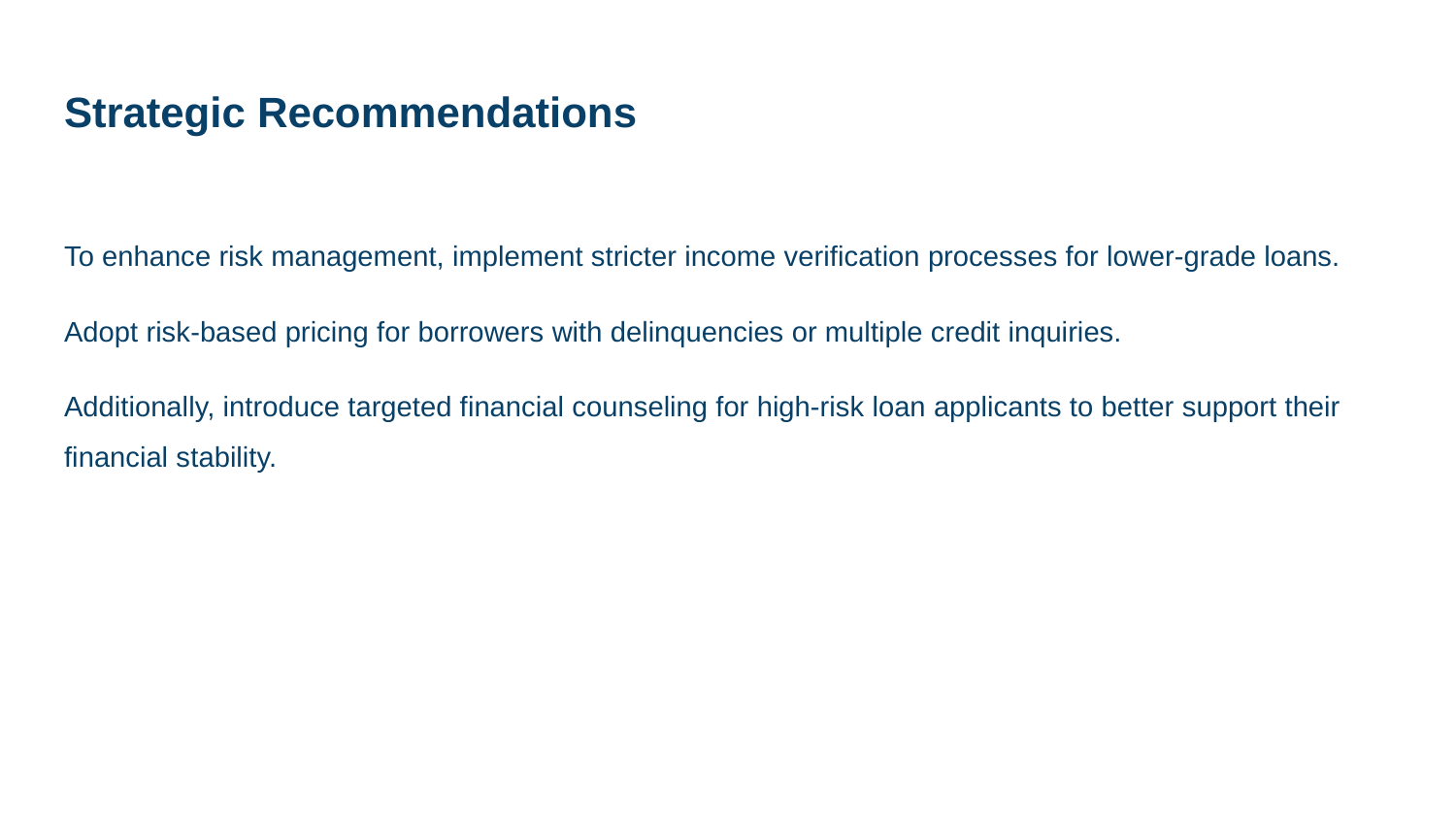

# Strategic Recommendations
To enhance risk management, implement stricter income verification processes for lower-grade loans.
Adopt risk-based pricing for borrowers with delinquencies or multiple credit inquiries.
Additionally, introduce targeted financial counseling for high-risk loan applicants to better support their financial stability.